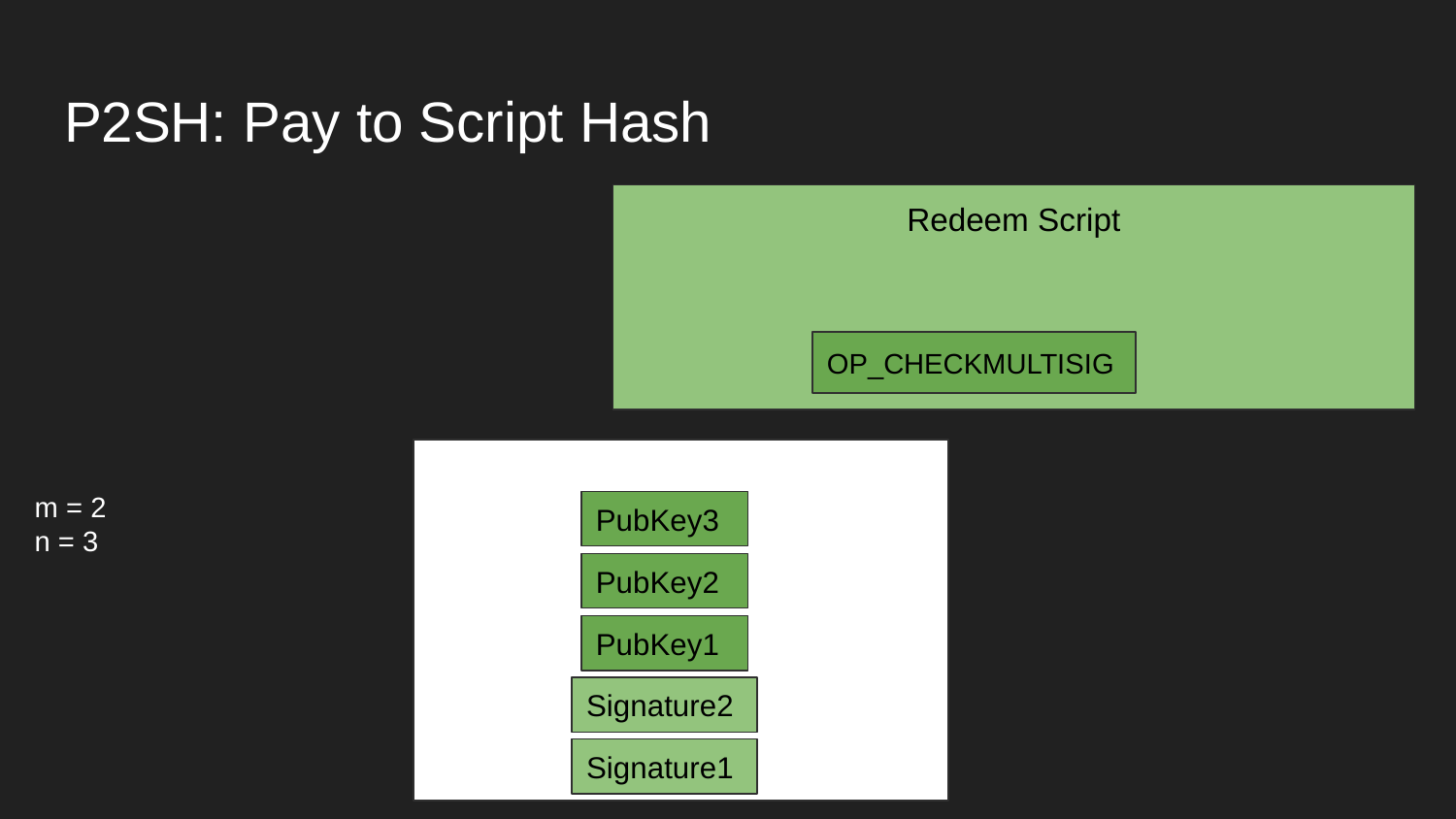

# P2SH: Pay to Script Hash
Redeem Script
OP_CHECKMULTISIG

m = 2
n = 3
PubKey3
PubKey2
PubKey1
Signature2
Signature1